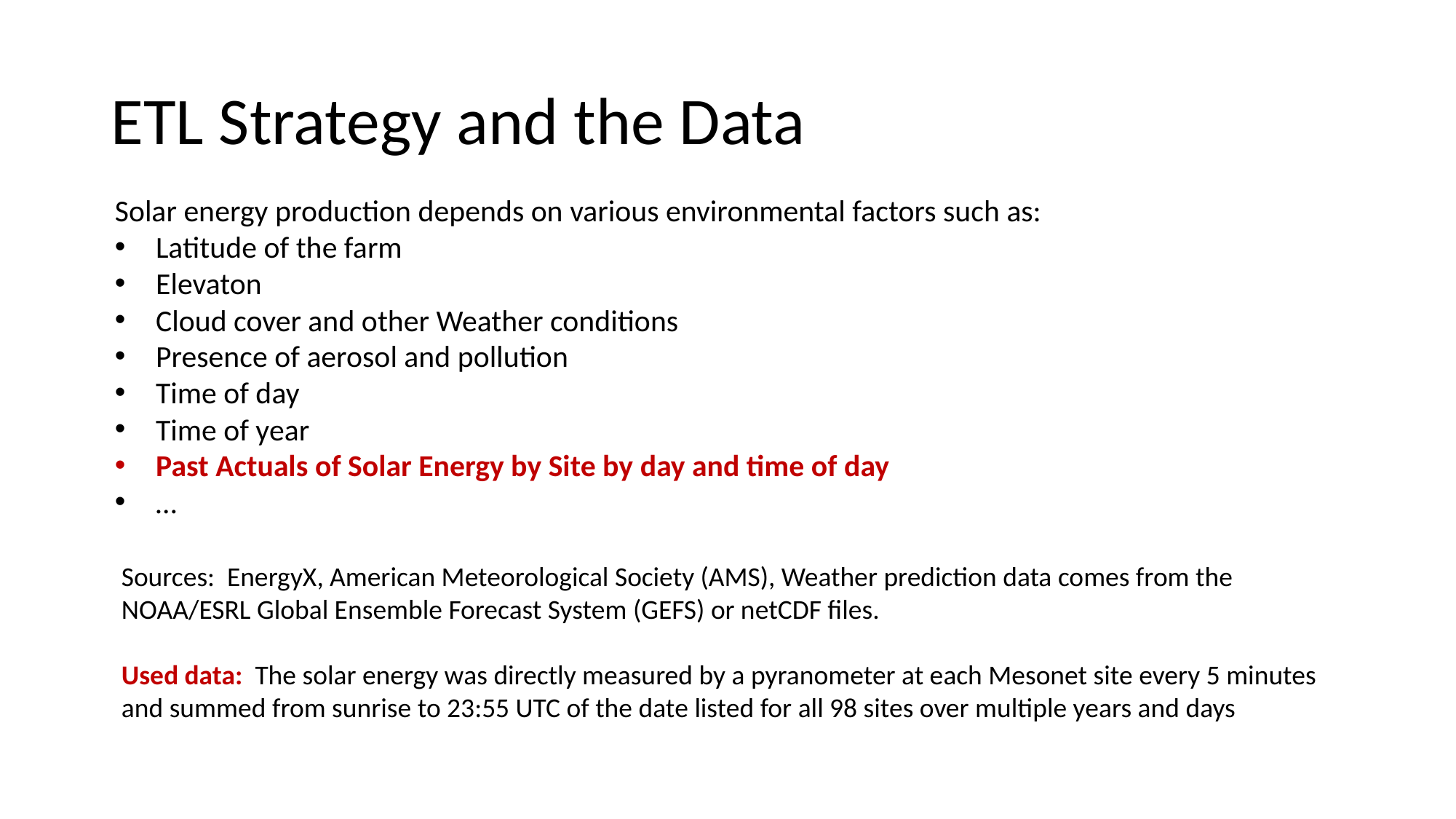

# ETL Strategy and the Data
Solar energy production depends on various environmental factors such as:
Latitude of the farm
Elevaton
Cloud cover and other Weather conditions
Presence of aerosol and pollution
Time of day
Time of year
Past Actuals of Solar Energy by Site by day and time of day
…
Sources:  EnergyX, American Meteorological Society (AMS), Weather prediction data comes from the NOAA/ESRL Global Ensemble Forecast System (GEFS) or netCDF files.

Used data:  The solar energy was directly measured by a pyranometer at each Mesonet site every 5 minutes and summed from sunrise to 23:55 UTC of the date listed for all 98 sites over multiple years and days

RUL-FD001.text:
112 98 69 82 91 93 91 95 111 96 97 124 95 107 83 84 50 28 87 16 57 111 113 20 145 119 66 97 90 115 8 48 106 7 11 19 21 50 142 28 18 10 59 109 114 47 135 92 21 79 114 29 26 97 137 15 103 37 114 100 21 54 72 28 128 14 77 8 121 94 118 50 131 126 113 10 34 107 63 90 8 9 137 58 118 89 116 115 136 28 38 20 85 55 128 137 82 59 117 20